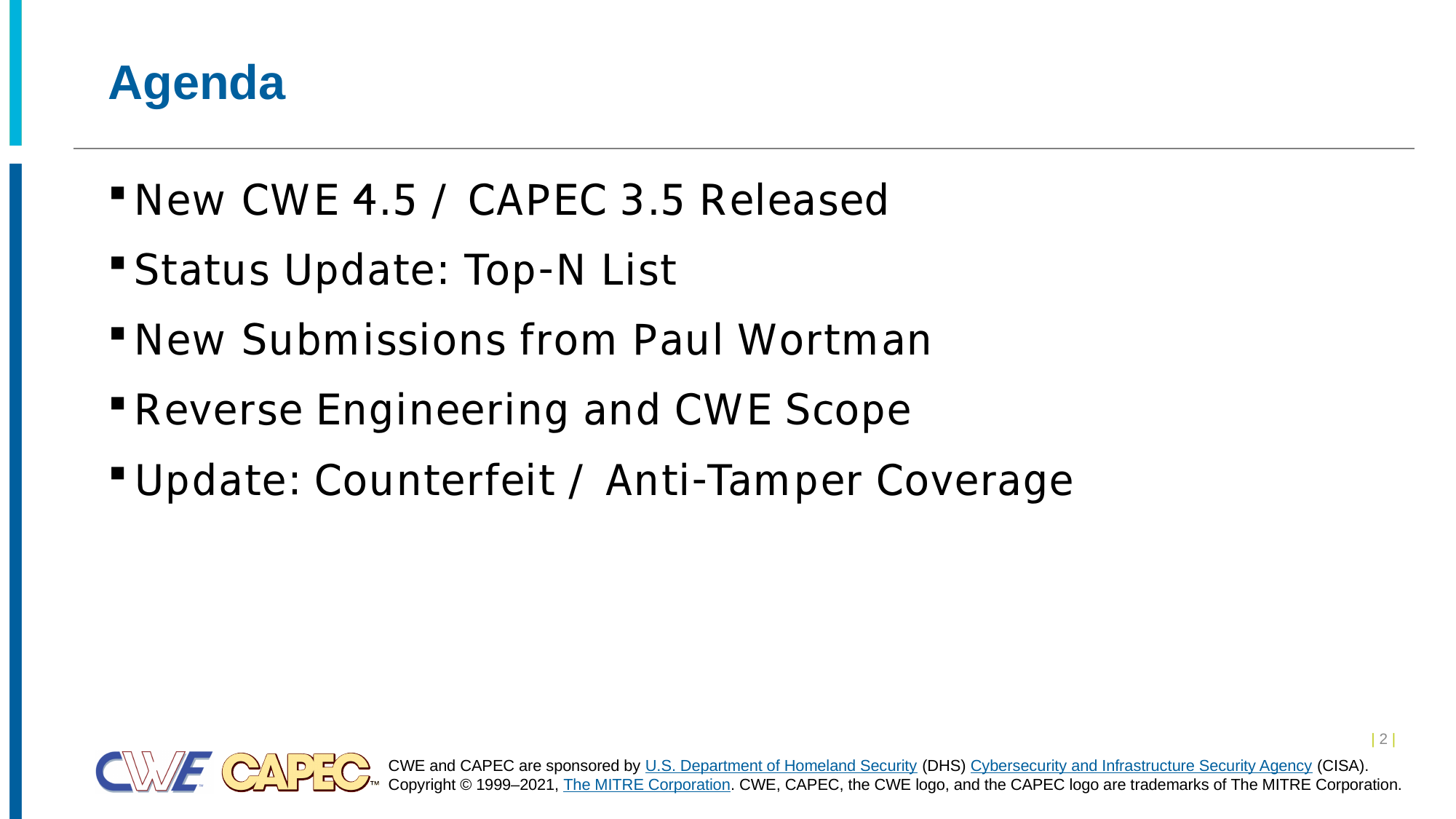

# Agenda
New CWE 4.5 / CAPEC 3.5 Released
Status Update: Top-N List
New Submissions from Paul Wortman
Reverse Engineering and CWE Scope
Update: Counterfeit / Anti-Tamper Coverage
| 2 |